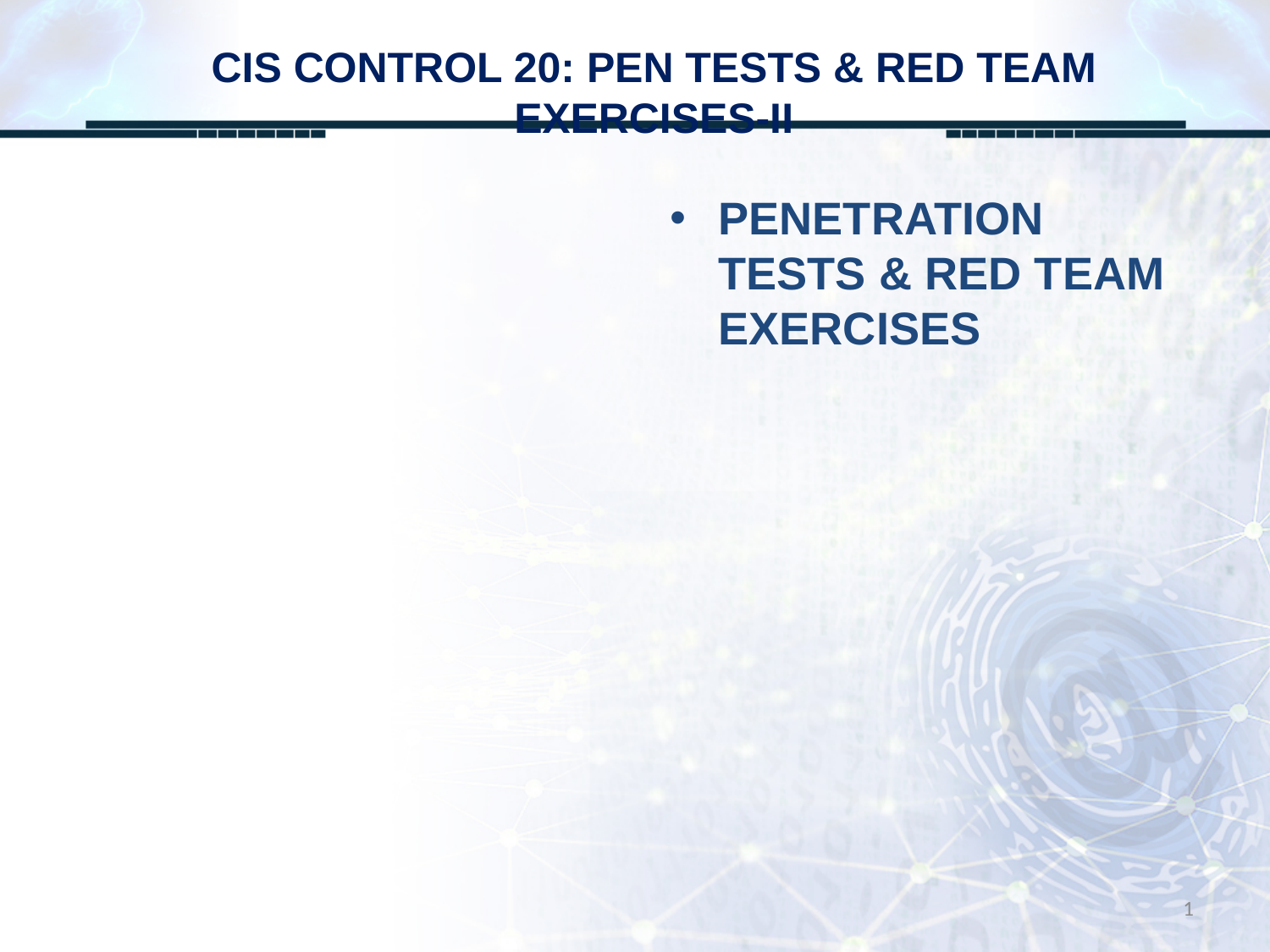

# CIS CONTROL 20: PEN TESTS & RED TEAM EXERCISES-II
PENETRATION TESTS & RED TEAM EXERCISES
1